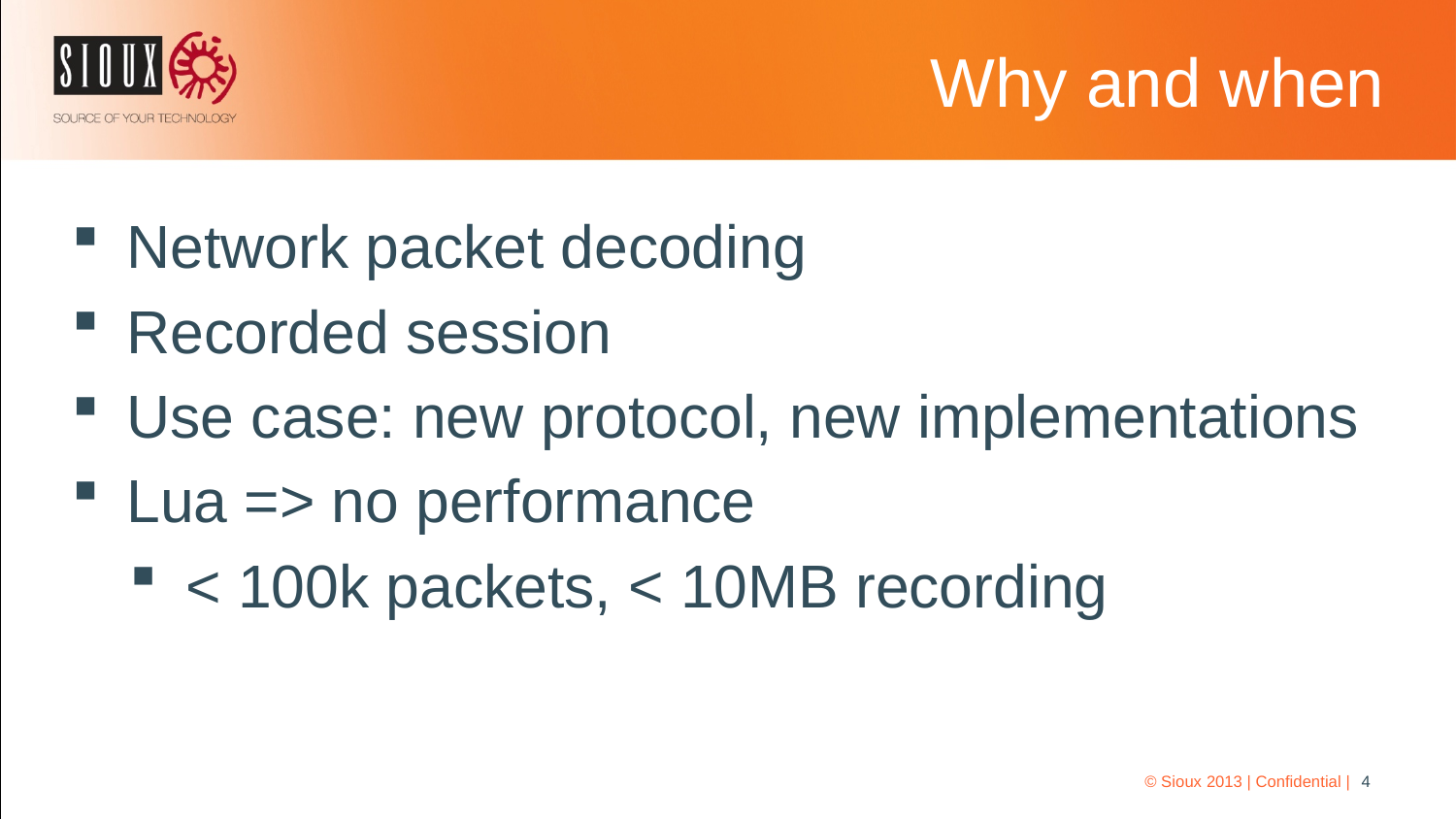

# Why and when
Network packet decoding
Recorded session
Use case: new protocol, new implementations
Lua => no performance
< 100k packets, < 10MB recording
© Sioux 2013 | Confidential |
4